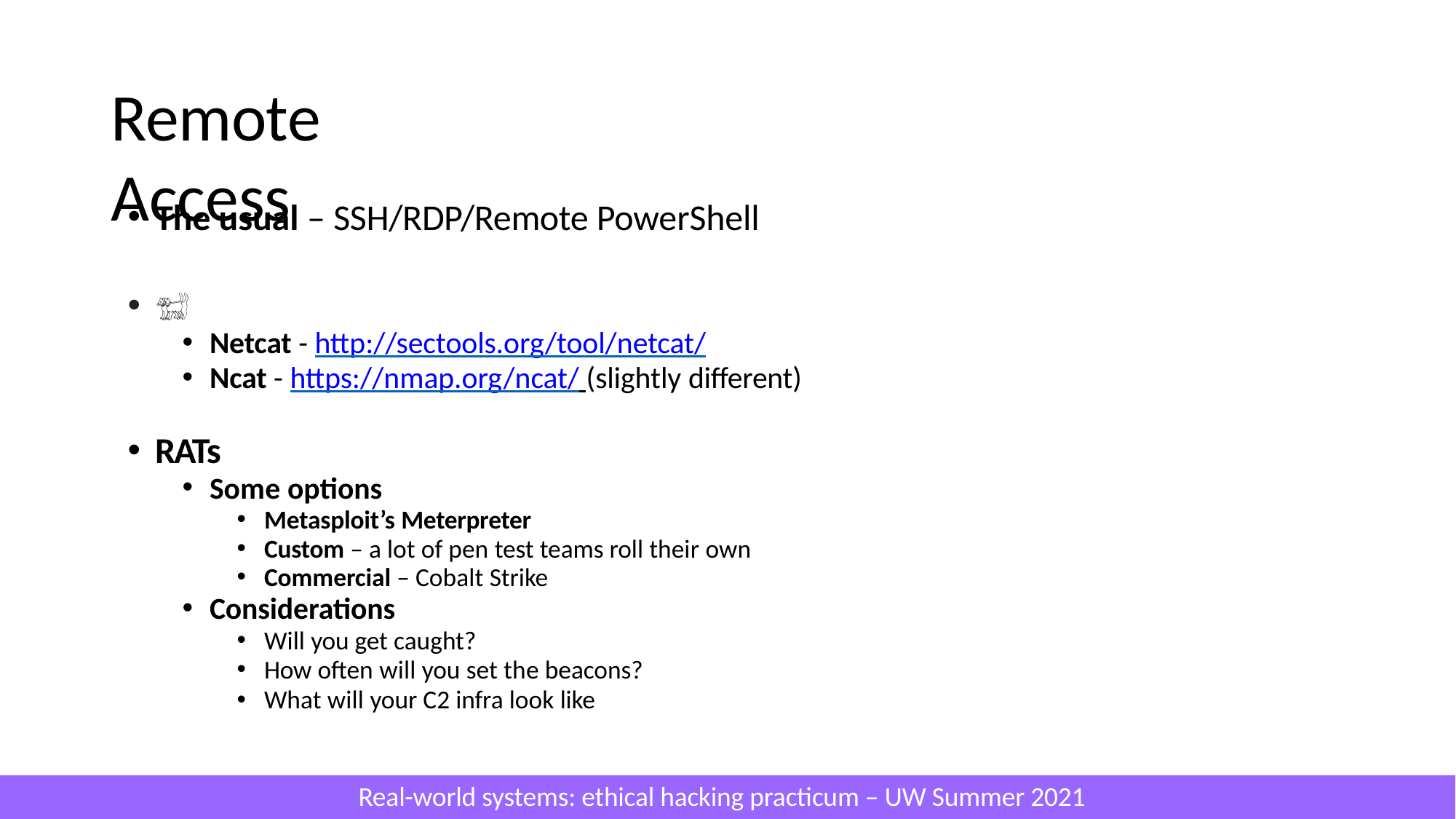

# Remote Access
The usual – SSH/RDP/Remote PowerShell

🐈🐈
Netcat - http://sectools.org/tool/netcat/
Ncat - https://nmap.org/ncat/ (slightly different)

RATs
Some options
Metasploit’s Meterpreter
Custom – a lot of pen test teams roll their own
Commercial – Cobalt Strike
Considerations
Will you get caught?
How often will you set the beacons?
What will your C2 infra look like
Real-world systems: ethical hacking practicum – UW Summer 2021